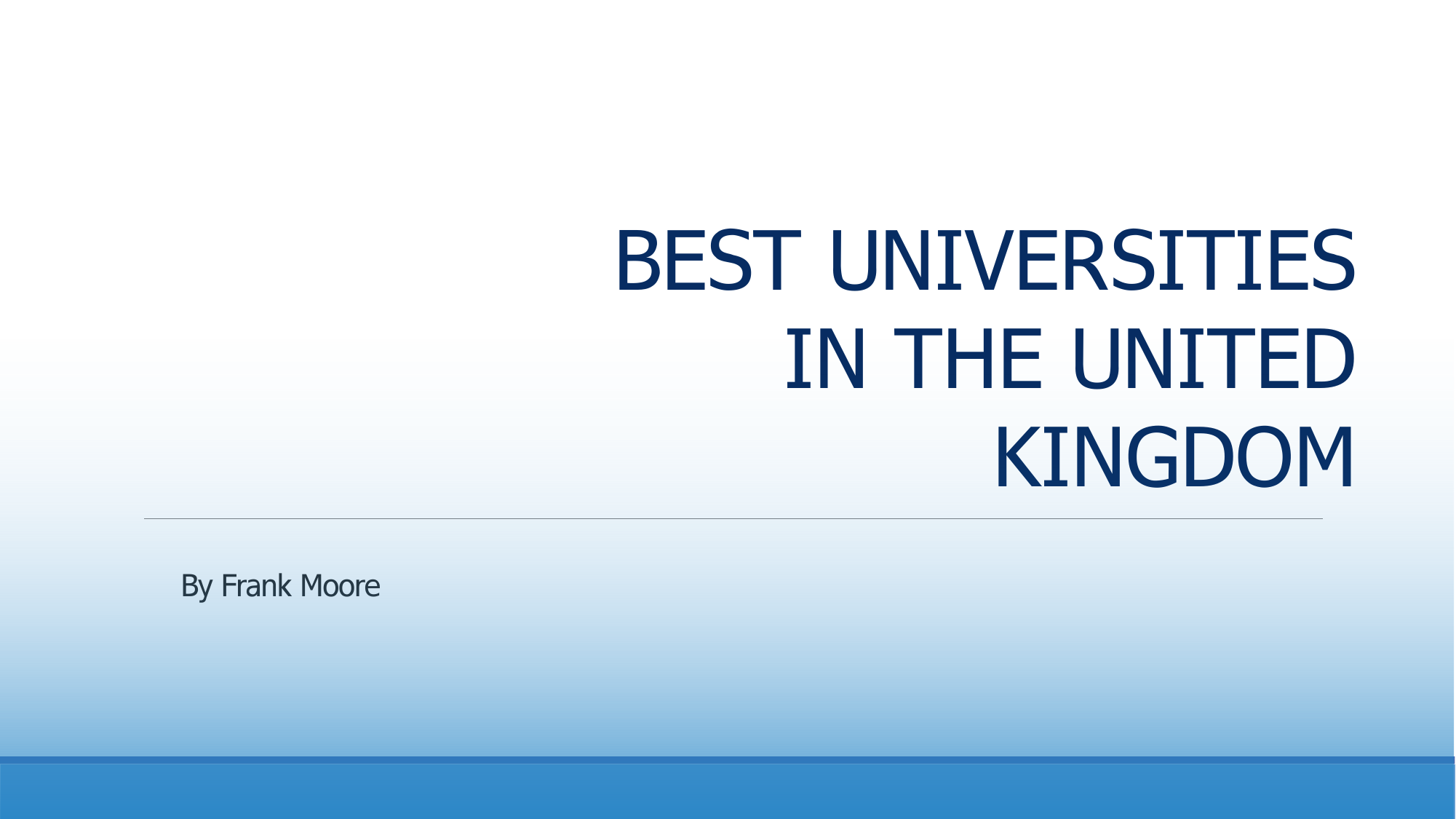

BEST UNIVERSITIES IN THE UNITED KINGDOM

# By Frank Moore